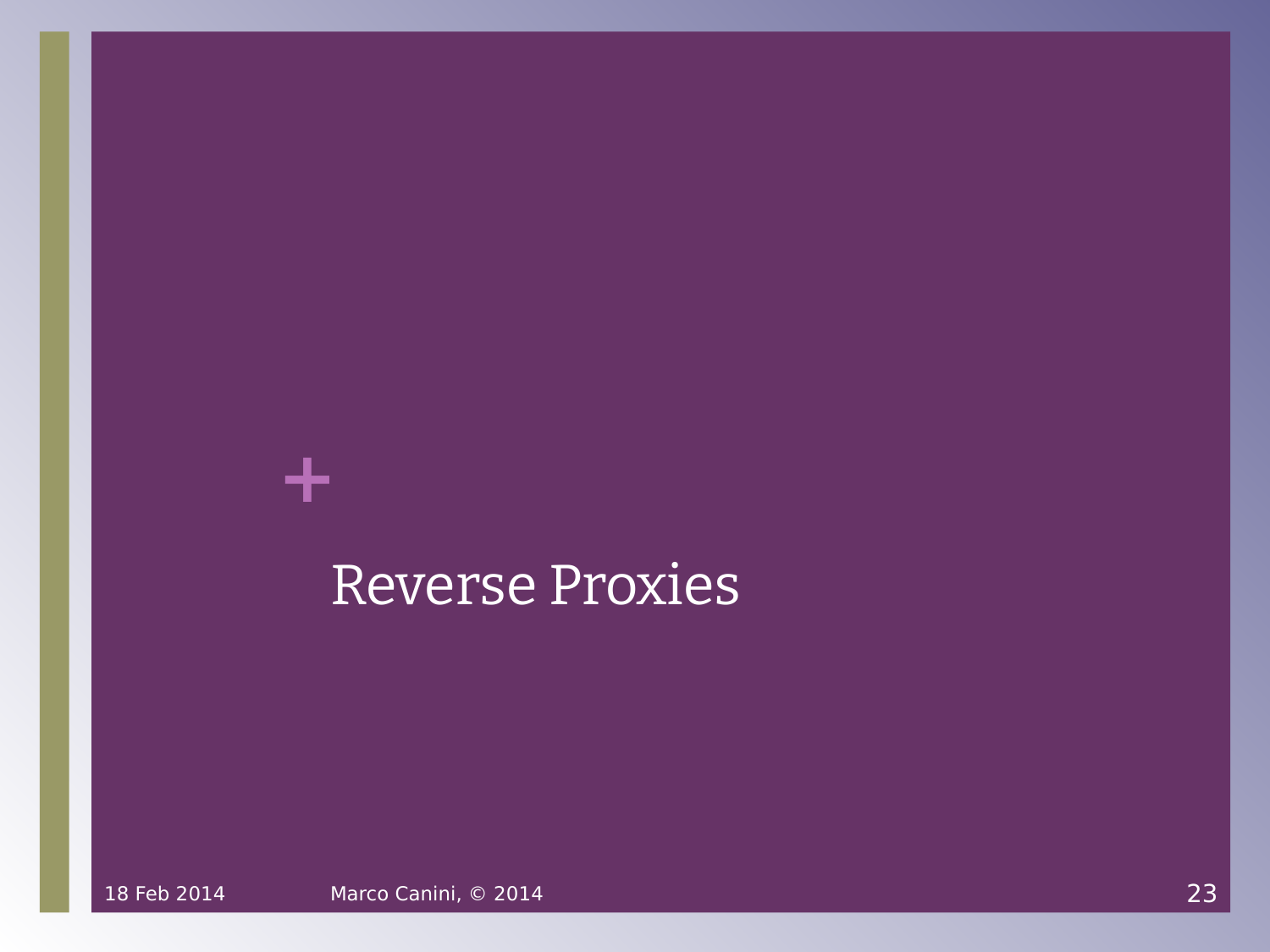

# Reverse Proxies

18 Feb 2014
Marco Canini, © 2014
23